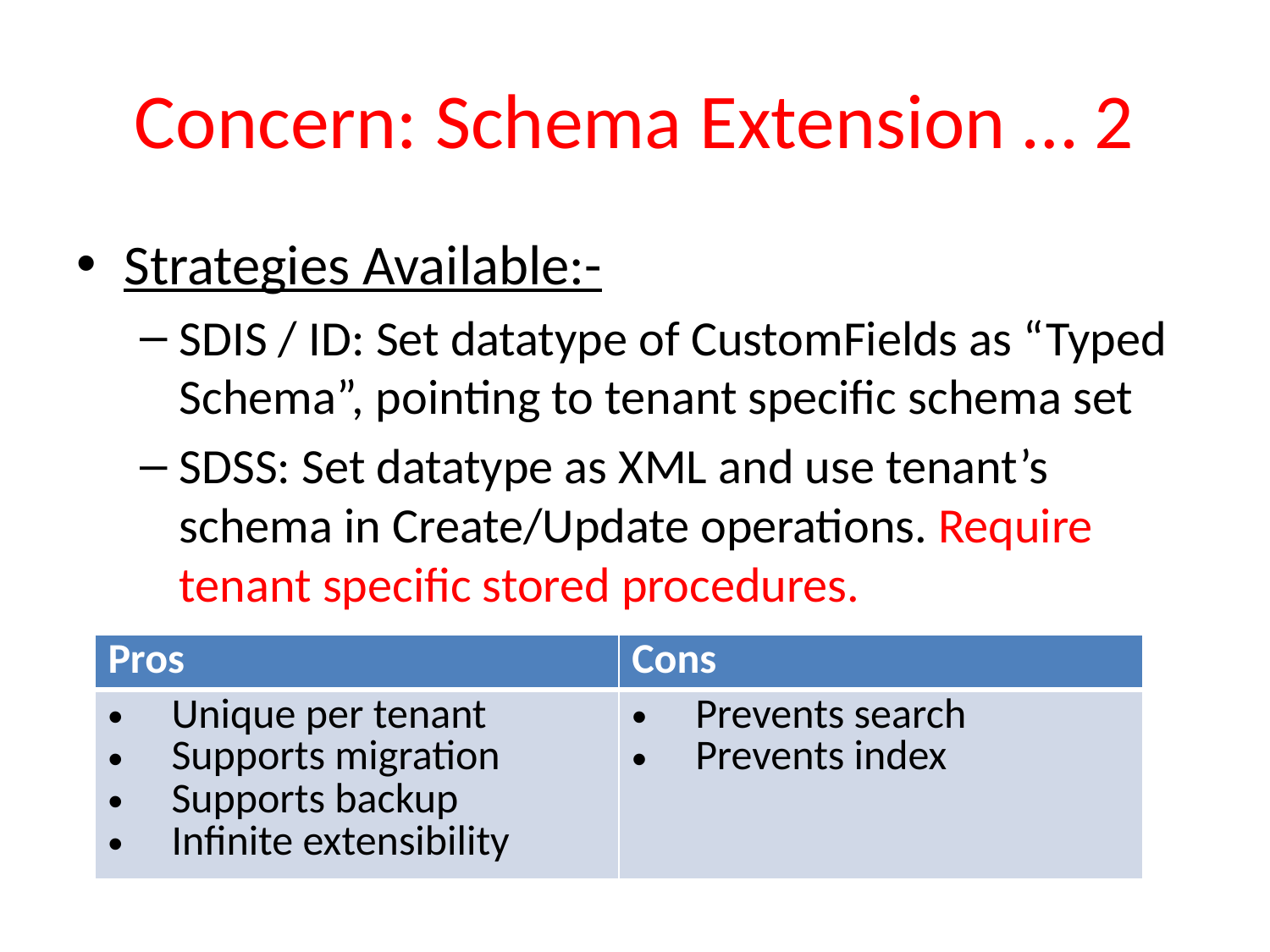

# Concern: Schema Extension … 2
Strategies Available:-
SDIS / ID: Set datatype of CustomFields as “Typed Schema”, pointing to tenant specific schema set
SDSS: Set datatype as XML and use tenant’s schema in Create/Update operations. Require tenant specific stored procedures.

| Pros | Cons |
| --- | --- |
| Unique per tenant Supports migration Supports backup Infinite extensibility | Prevents search Prevents index |